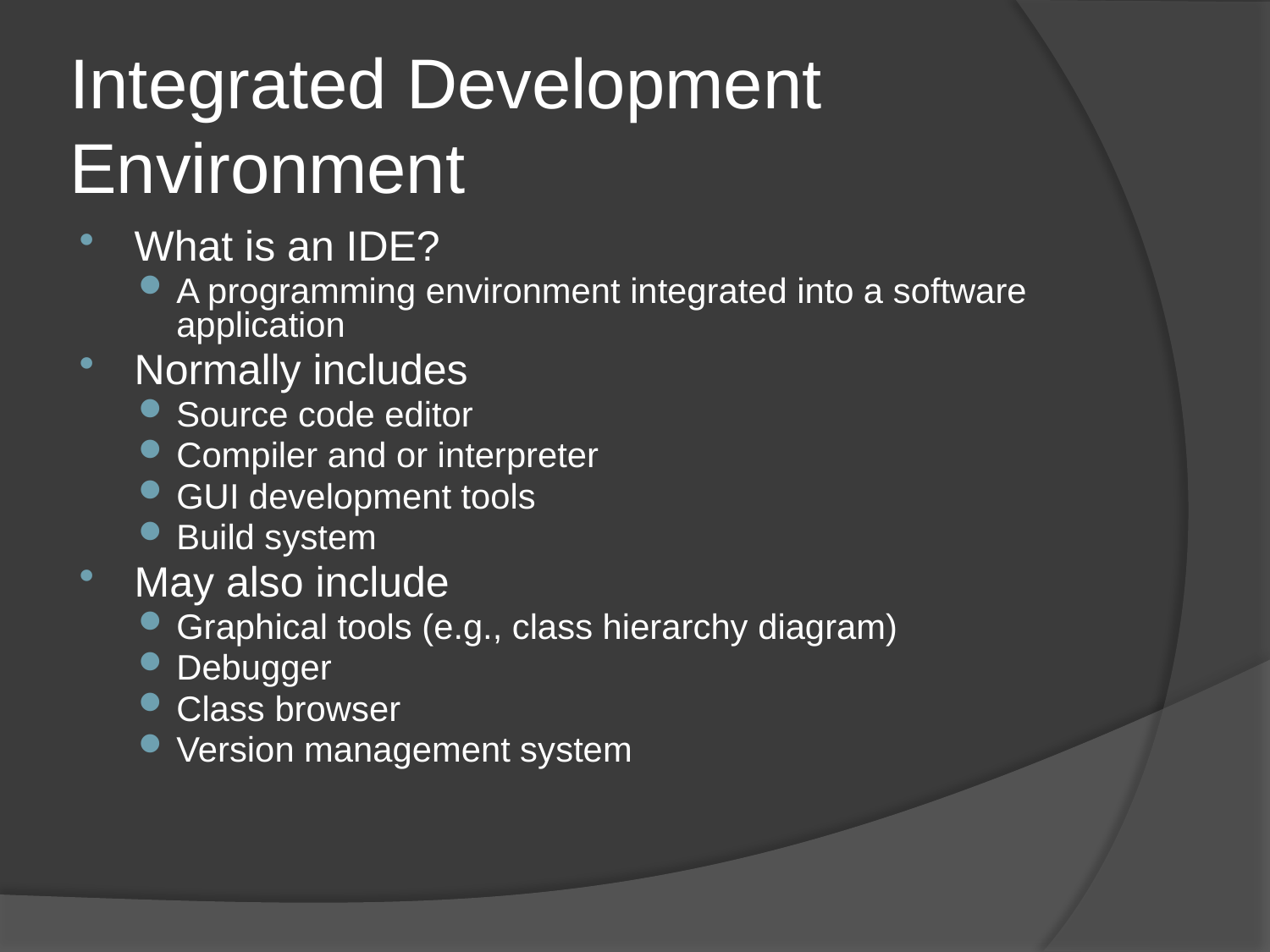

# Integrated Development Environment
What is an IDE?
A programming environment integrated into a software application
Normally includes
Source code editor
Compiler and or interpreter
GUI development tools
Build system
May also include
Graphical tools (e.g., class hierarchy diagram)
Debugger
Class browser
Version management system